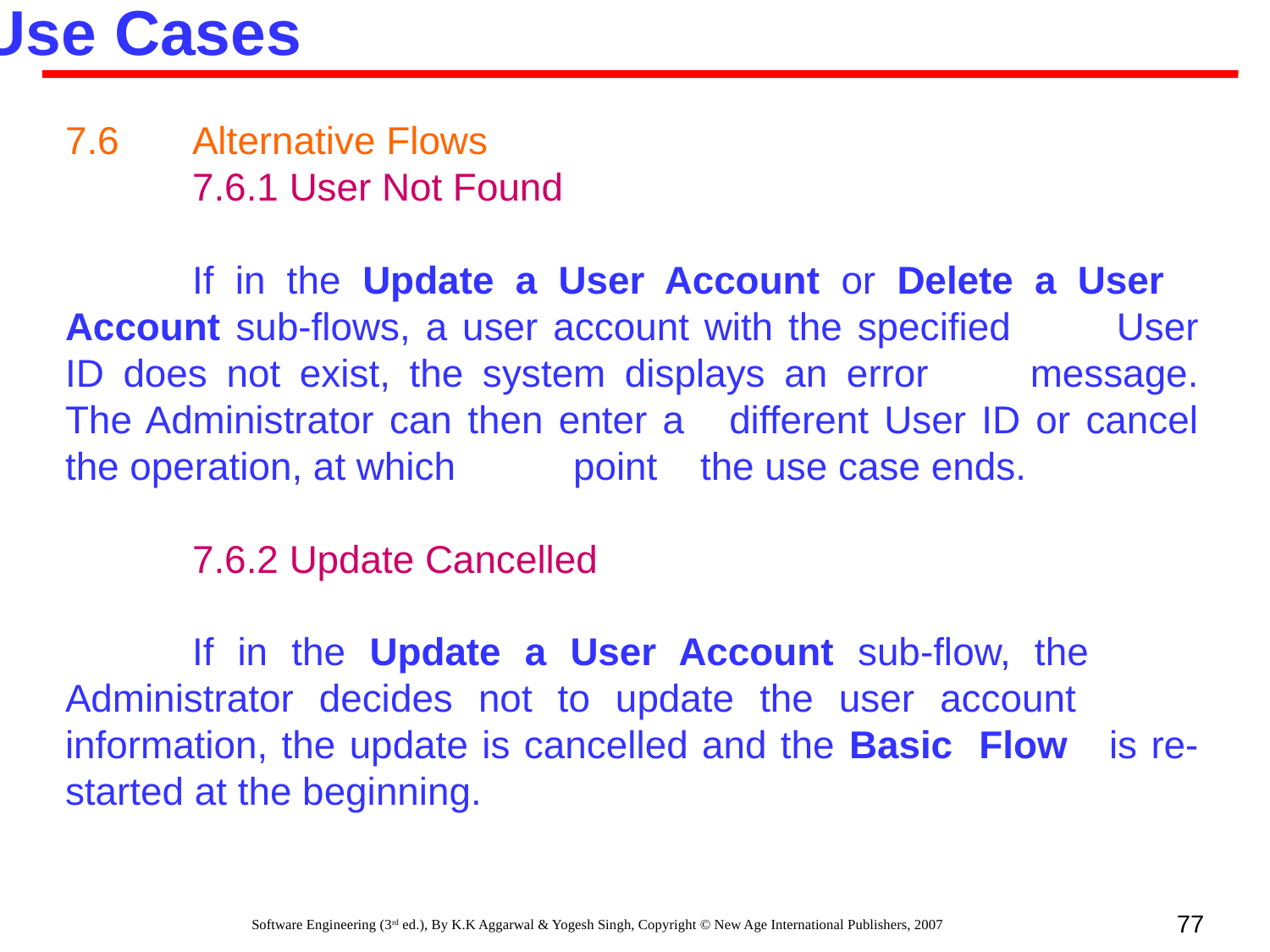

Use Cases

7.6 	Alternative Flows
	7.6.1 User Not Found

	If in the Update a User Account or Delete a User 	Account sub-flows, a user account with the specified 	User ID does not exist, the system displays an error 	message. The Administrator can then enter a 	different User ID or cancel the operation, at which 	point 	the use case ends.

	7.6.2 Update Cancelled

	If in the Update a User Account sub-flow, the 	Administrator decides not to update the user account 	information, the update is cancelled and the Basic 	Flow 	is re-started at the beginning.

77